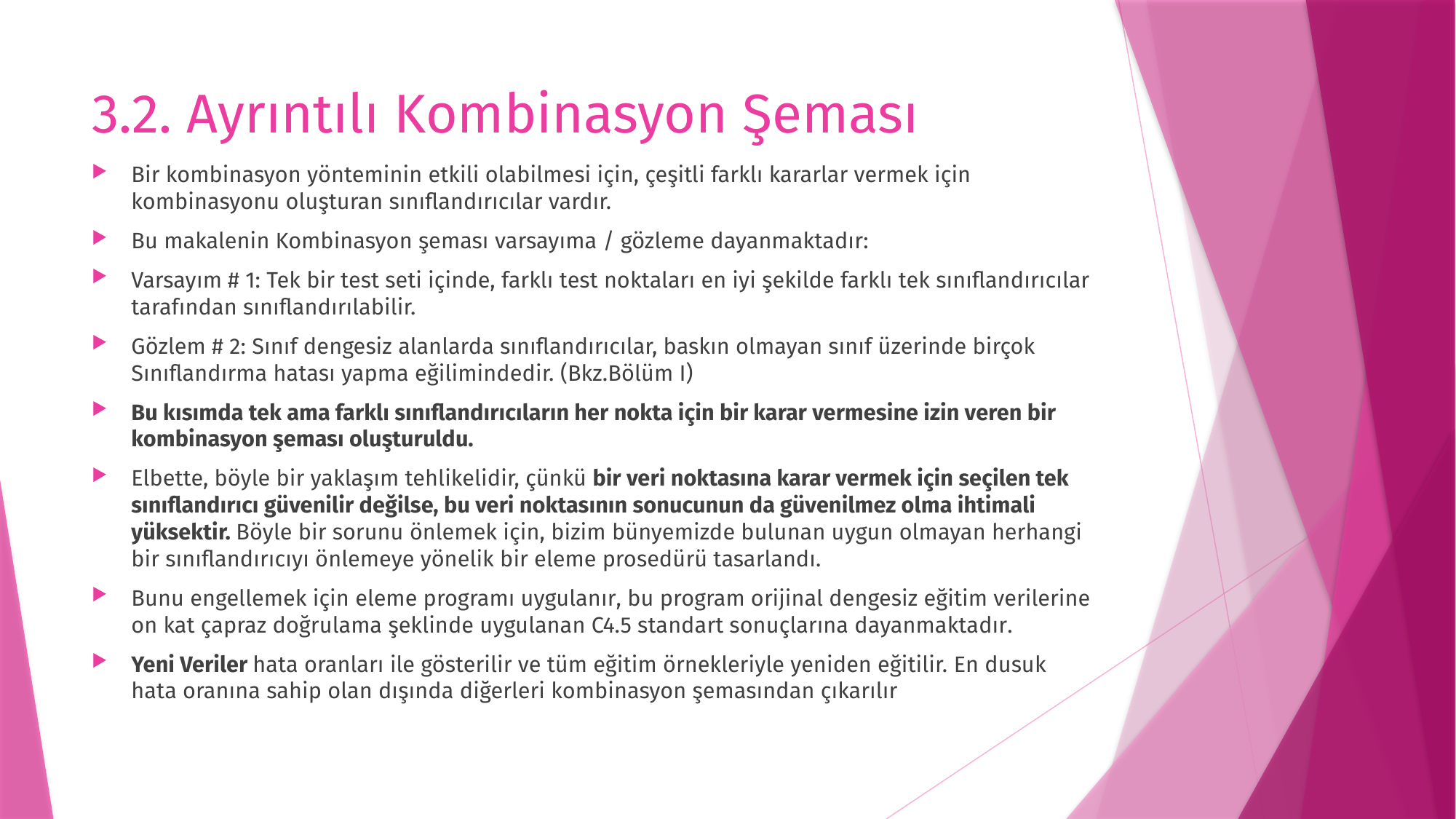

# 3.2. Ayrıntılı Kombinasyon Şeması
Bir kombinasyon yönteminin etkili olabilmesi için, çeşitli farklı kararlar vermek için kombinasyonu oluşturan sınıflandırıcılar vardır.
Bu makalenin Kombinasyon şeması varsayıma / gözleme dayanmaktadır:
Varsayım # 1: Tek bir test seti içinde, farklı test noktaları en iyi şekilde farklı tek sınıflandırıcılar tarafından sınıflandırılabilir.
Gözlem # 2: Sınıf dengesiz alanlarda sınıflandırıcılar, baskın olmayan sınıf üzerinde birçok Sınıflandırma hatası yapma eğilimindedir. (Bkz.Bölüm I)
Bu kısımda tek ama farklı sınıflandırıcıların her nokta için bir karar vermesine izin veren bir kombinasyon şeması oluşturuldu.
Elbette, böyle bir yaklaşım tehlikelidir, çünkü bir veri noktasına karar vermek için seçilen tek sınıflandırıcı güvenilir değilse, bu veri noktasının sonucunun da güvenilmez olma ihtimali yüksektir. Böyle bir sorunu önlemek için, bizim bünyemizde bulunan uygun olmayan herhangi bir sınıflandırıcıyı önlemeye yönelik bir eleme prosedürü tasarlandı.
Bunu engellemek için eleme programı uygulanır, bu program orijinal dengesiz eğitim verilerine on kat çapraz doğrulama şeklinde uygulanan C4.5 standart sonuçlarına dayanmaktadır.
Yeni Veriler hata oranları ile gösterilir ve tüm eğitim örnekleriyle yeniden eğitilir. En dusuk hata oranına sahip olan dışında diğerleri kombinasyon şemasından çıkarılır